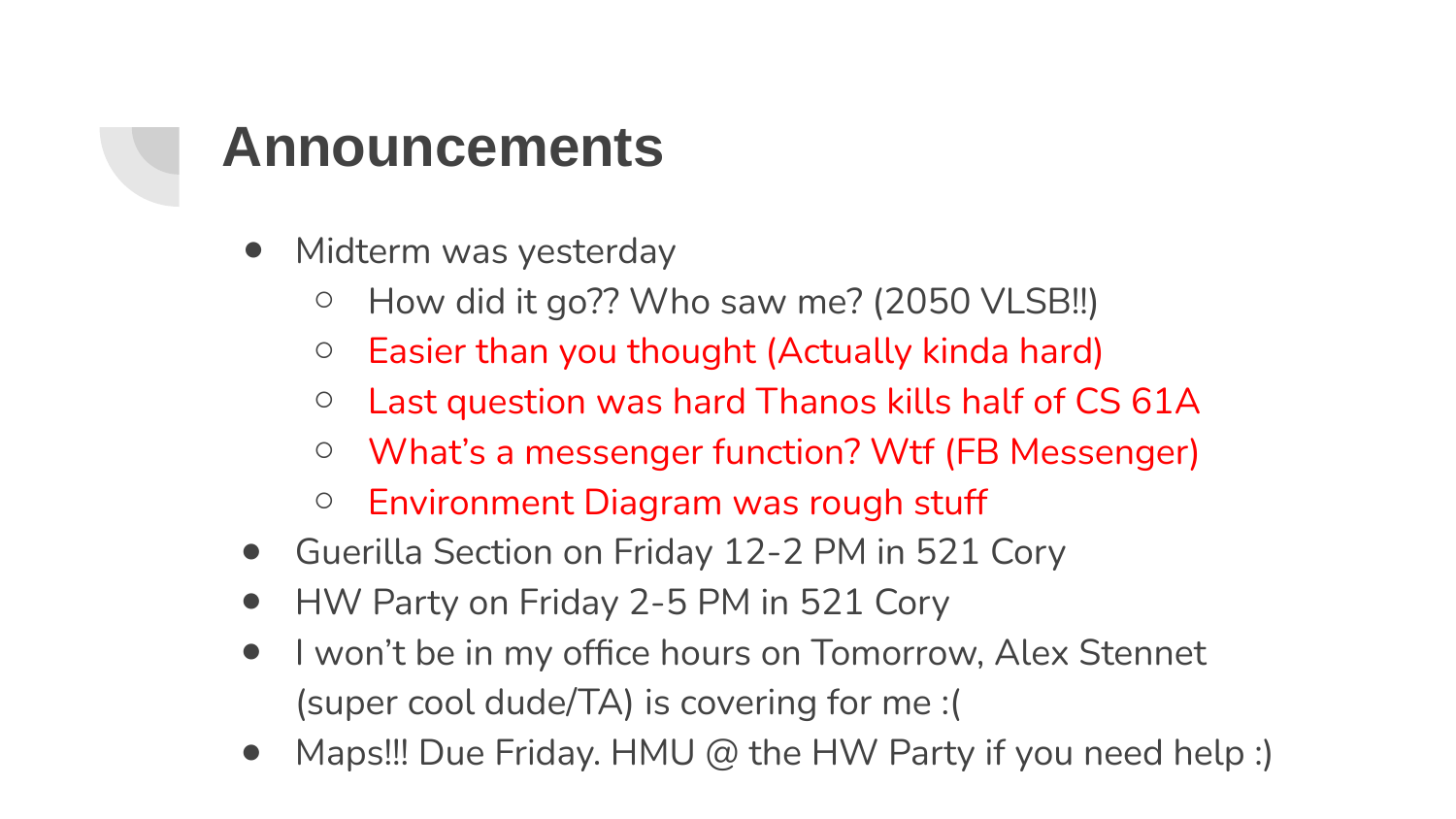

# Announcements
Midterm was yesterday
How did it go?? Who saw me? (2050 VLSB!!)
Easier than you thought (Actually kinda hard)
Last question was hard Thanos kills half of CS 61A
What’s a messenger function? Wtf (FB Messenger)
Environment Diagram was rough stuff
Guerilla Section on Friday 12-2 PM in 521 Cory
HW Party on Friday 2-5 PM in 521 Cory
I won’t be in my office hours on Tomorrow, Alex Stennet (super cool dude/TA) is covering for me :(
Maps!!! Due Friday. HMU @ the HW Party if you need help :)